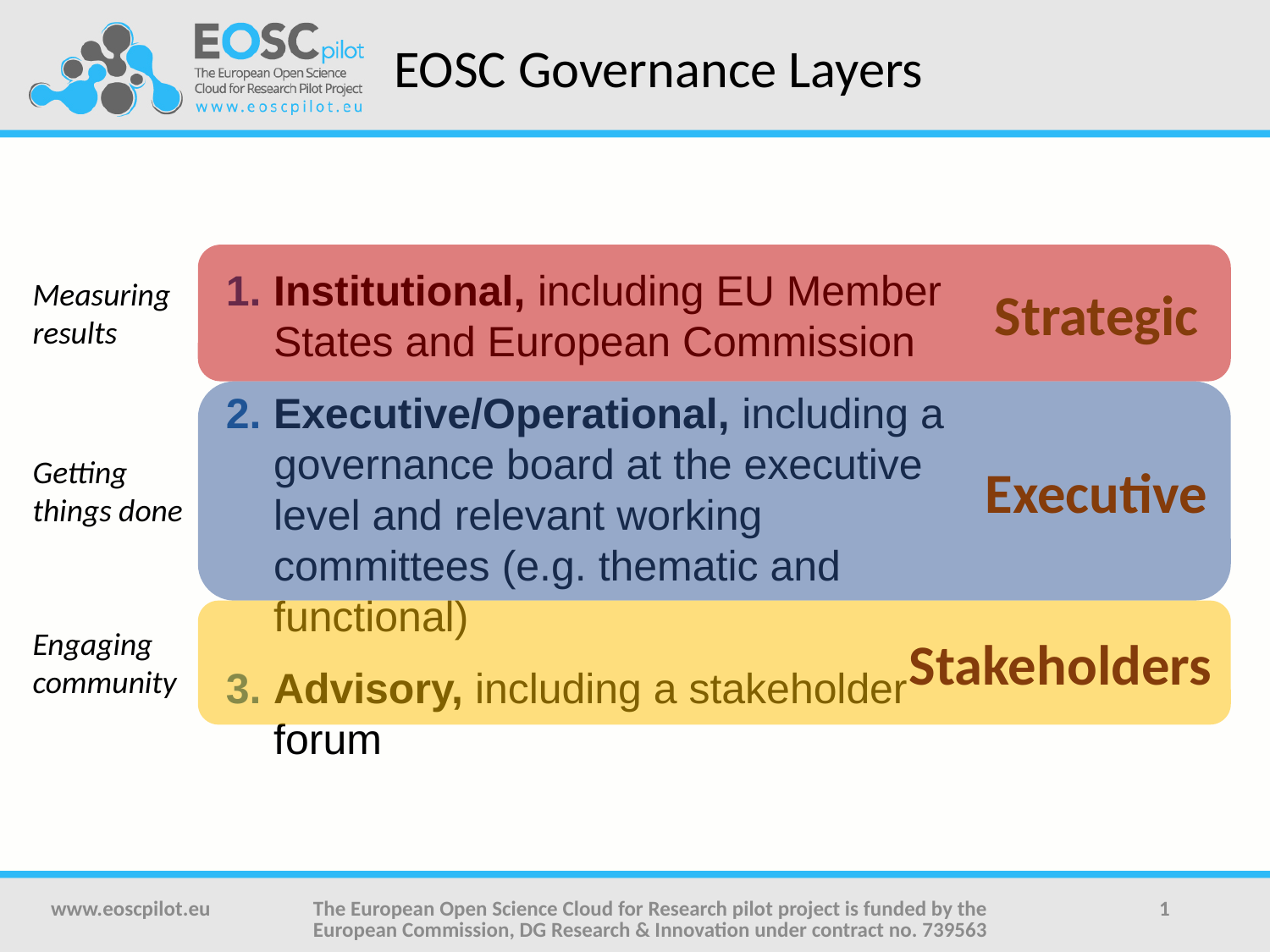

# EOSC Governance Layers
Strategic
Measuring results
Institutional, including EU Member States and European Commission
Executive/Operational, including a governance board at the executive level and relevant working committees (e.g. thematic and functional)
Advisory, including a stakeholder forum

Executive
Getting things done
Stakeholders
Engaging community
www.eoscpilot.eu
The European Open Science Cloud for Research pilot project is funded by the European Commission, DG Research & Innovation under contract no. 739563
1